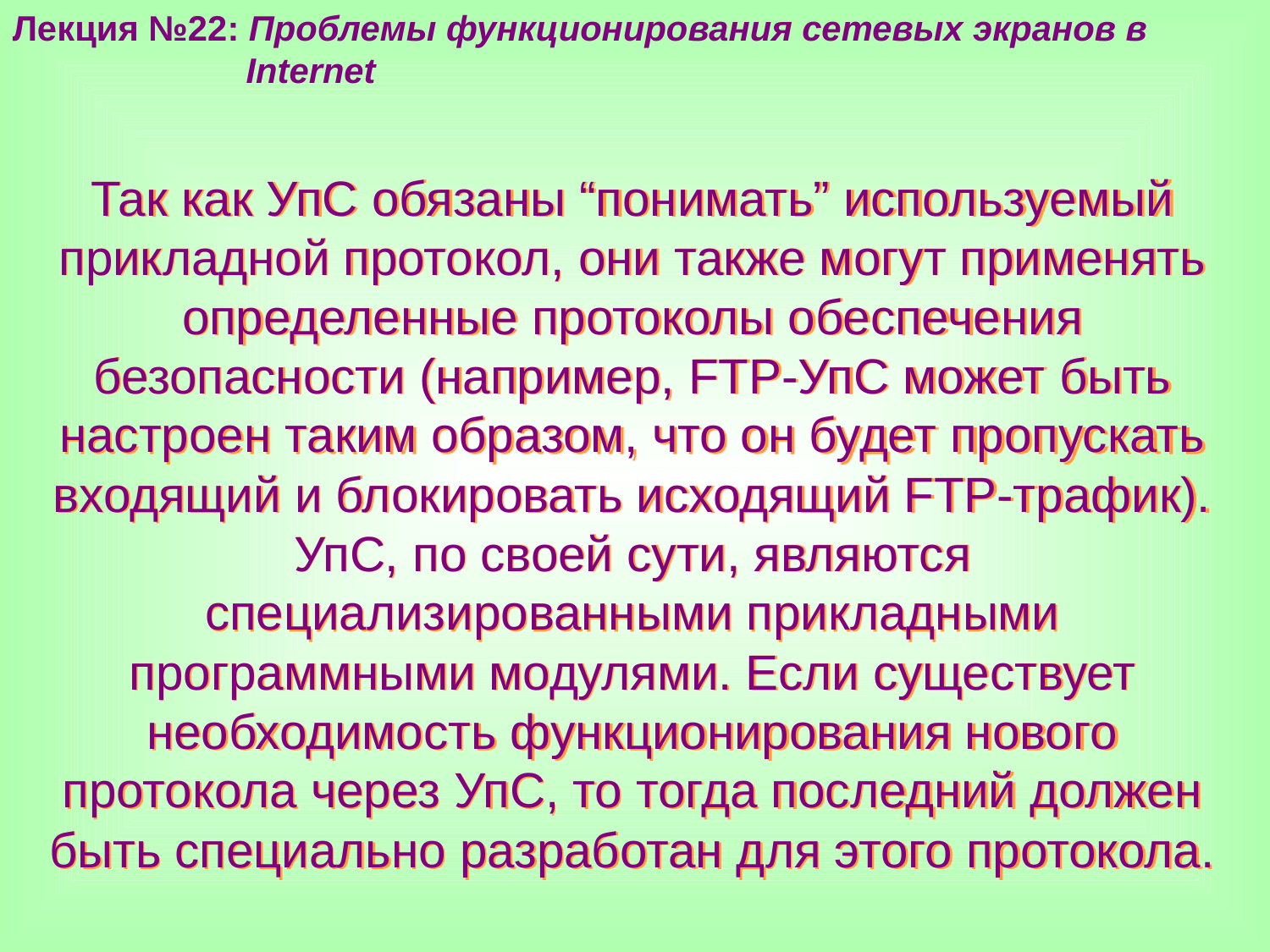

Лекция №22: Проблемы функционирования сетевых экранов в
                        Internet
Так как УпС обязаны “понимать” используемый прикладной протокол, они также могут применять определенные протоколы обеспечения безопасности (например, FTP-УпС может быть настроен таким образом, что он будет пропускать входящий и блокировать исходящий FTP-трафик).
УпС, по своей сути, являются специализированными прикладными программными модулями. Если существует необходимость функционирования нового протокола через УпС, то тогда последний должен быть специально разработан для этого протокола.